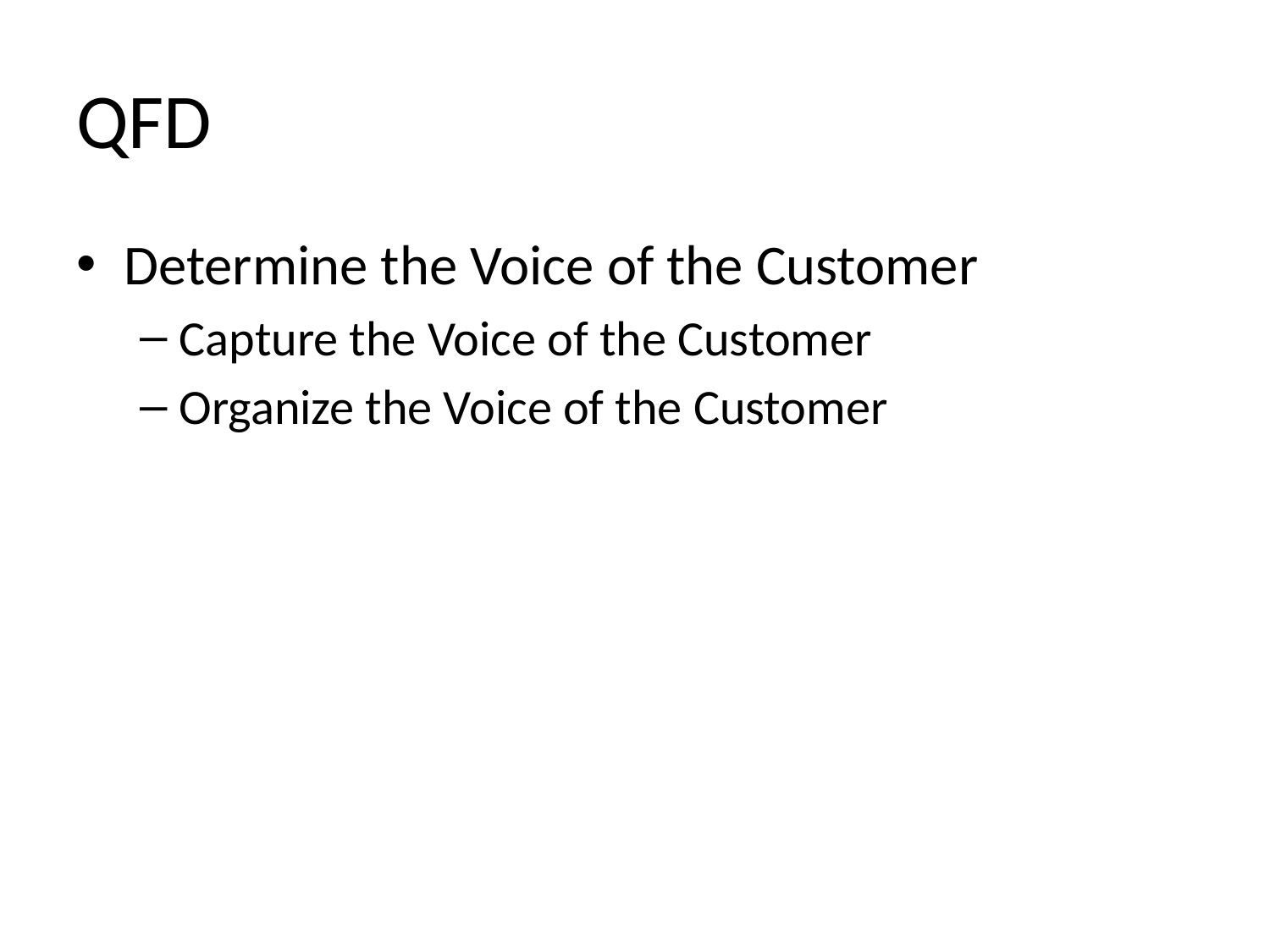

# QFD
Determine the Voice of the Customer
Capture the Voice of the Customer
Organize the Voice of the Customer